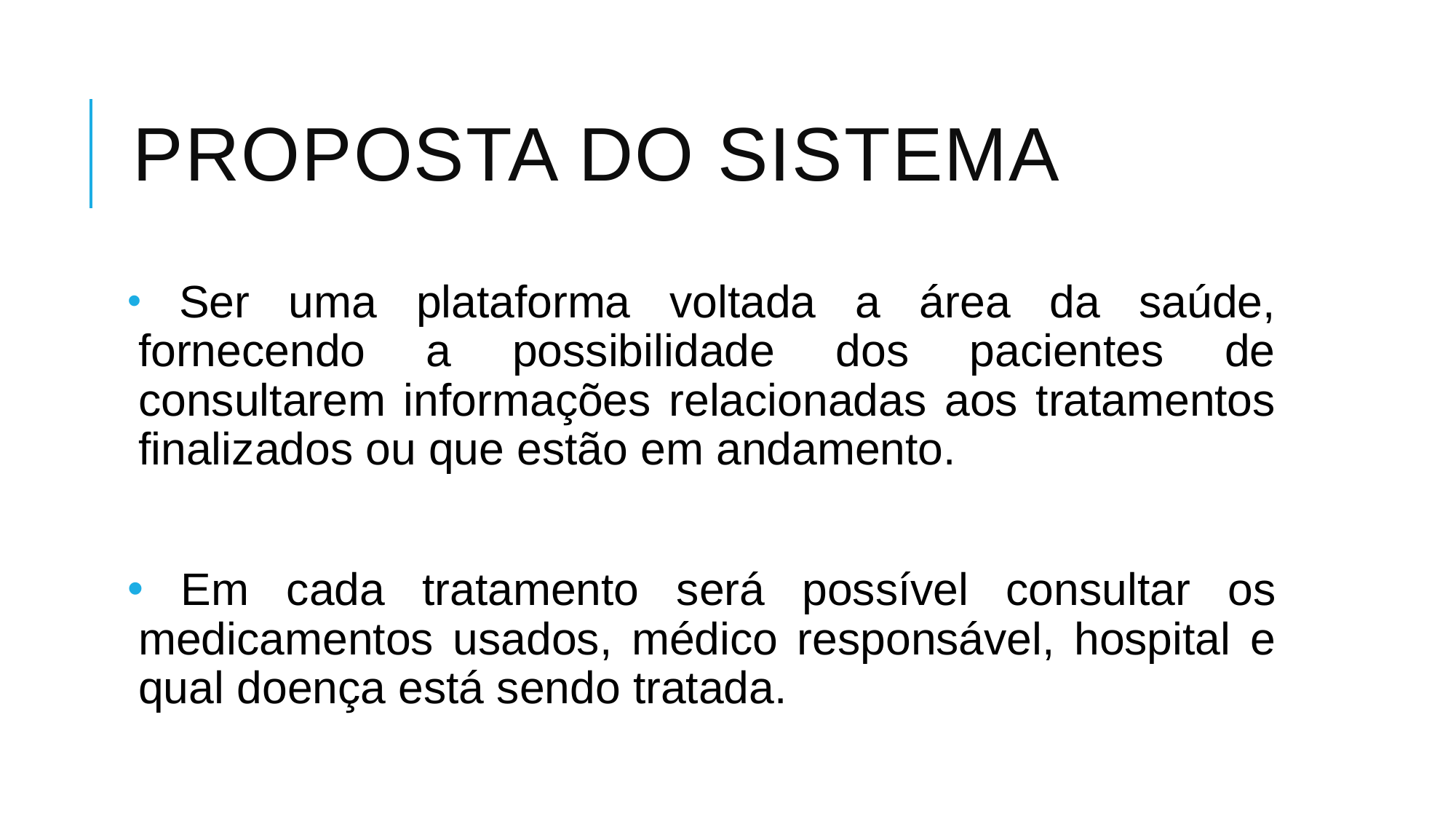

# Proposta do sistema
 Ser uma plataforma voltada a área da saúde, fornecendo a possibilidade dos pacientes de consultarem informações relacionadas aos tratamentos finalizados ou que estão em andamento.

 Em cada tratamento será possível consultar os medicamentos usados, médico responsável, hospital e qual doença está sendo tratada.